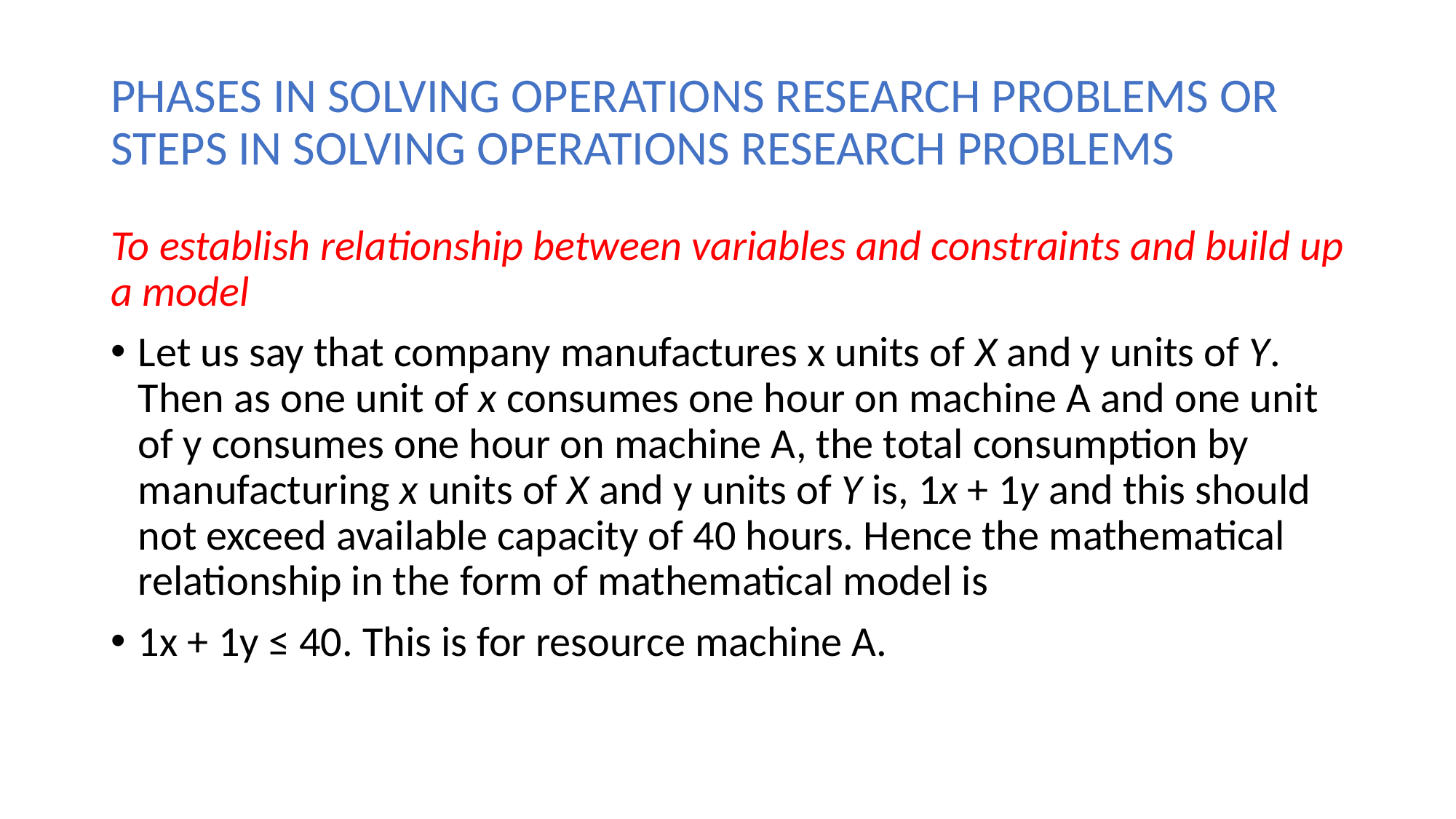

# PHASES IN SOLVING OPERATIONS RESEARCH PROBLEMS OR STEPS IN SOLVING OPERATIONS RESEARCH PROBLEMS
To establish relationship between variables and constraints and build up a model
Let us say that company manufactures x units of X and y units of Y. Then as one unit of x consumes one hour on machine A and one unit of y consumes one hour on machine A, the total consumption by manufacturing x units of X and y units of Y is, 1x + 1y and this should not exceed available capacity of 40 hours. Hence the mathematical relationship in the form of mathematical model is
1x + 1y ≤ 40. This is for resource machine A.